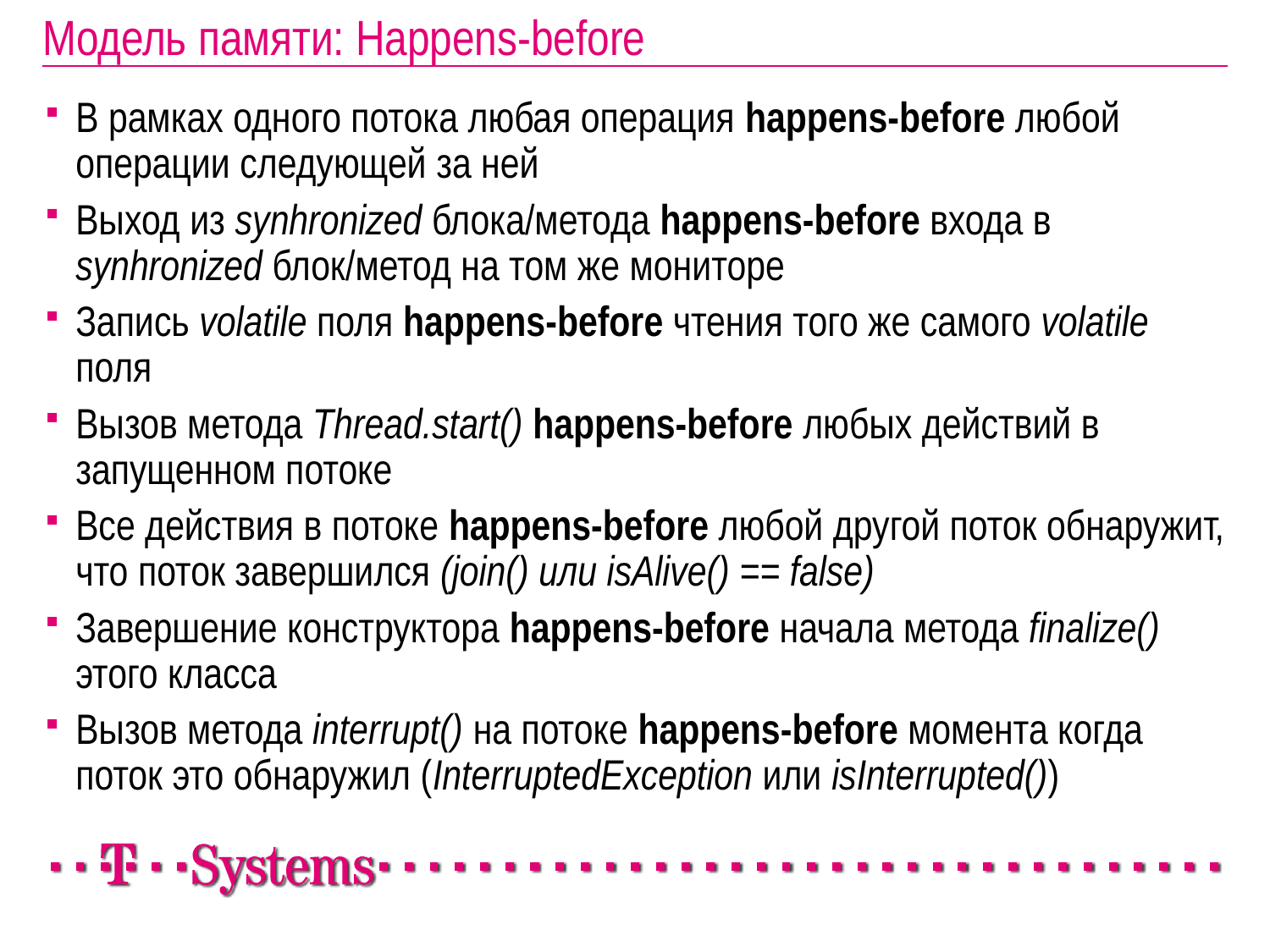

# Модель памяти: Happens-before
В рамках одного потока любая операция happens-before любой операции следующей за ней
Выход из synhronized блока/метода happens-before входа в synhronized блок/метод на том же мониторе
Запись volatile поля happens-before чтения того же самого volatile поля
Вызов метода Thread.start() happens-before любых действий в запущенном потоке
Все действия в потоке happens-before любой другой поток обнаружит, что поток завершился (join() или isAlive() == false)
Завершение конструктора happens-before начала метода finalize() этого класса
Вызов метода interrupt() на потоке happens-before момента когда поток это обнаружил (InterruptedException или isInterrupted())